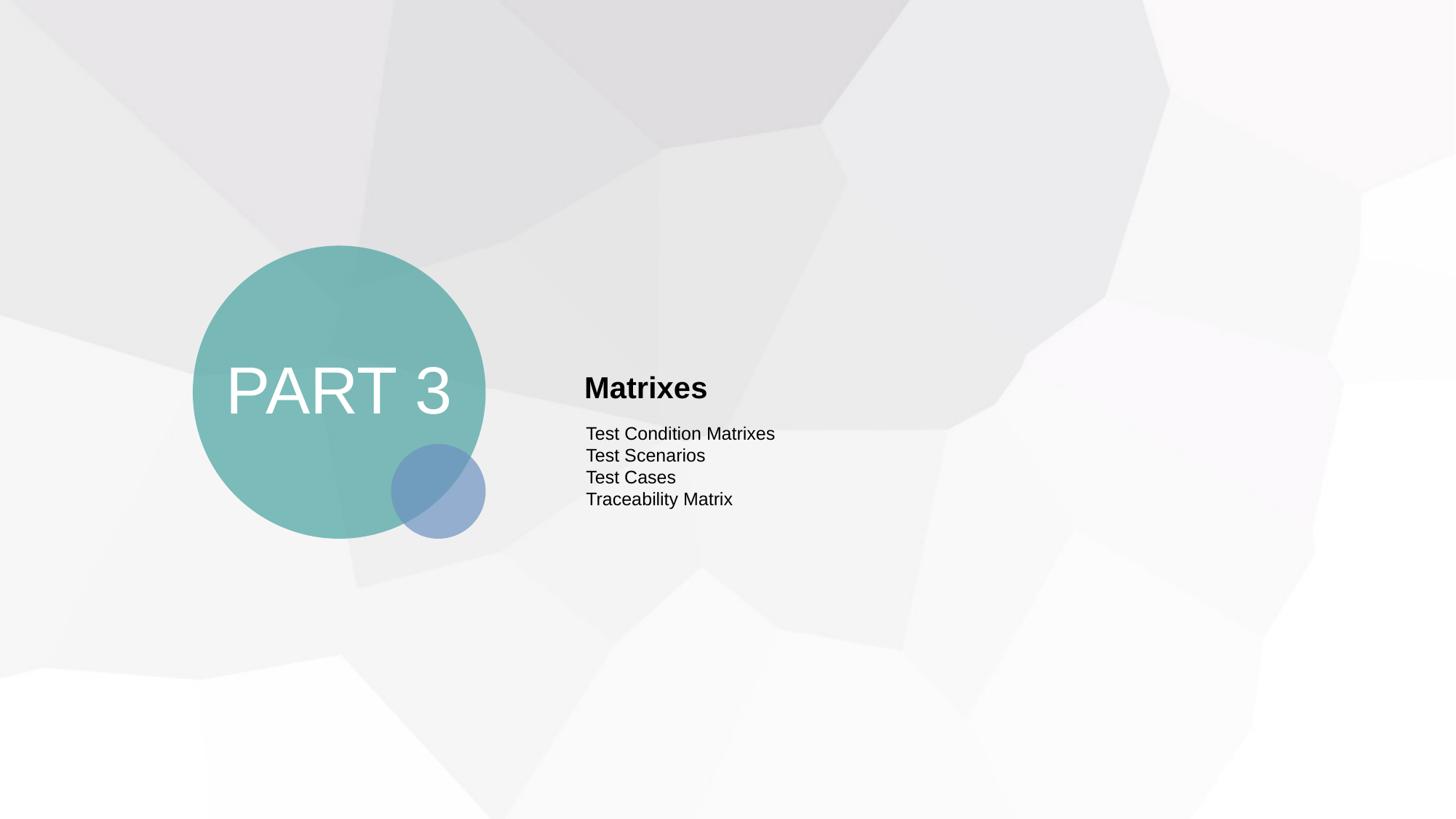

PART 3
Matrixes
Test Condition Matrixes
Test Scenarios
Test Cases
Traceability Matrix